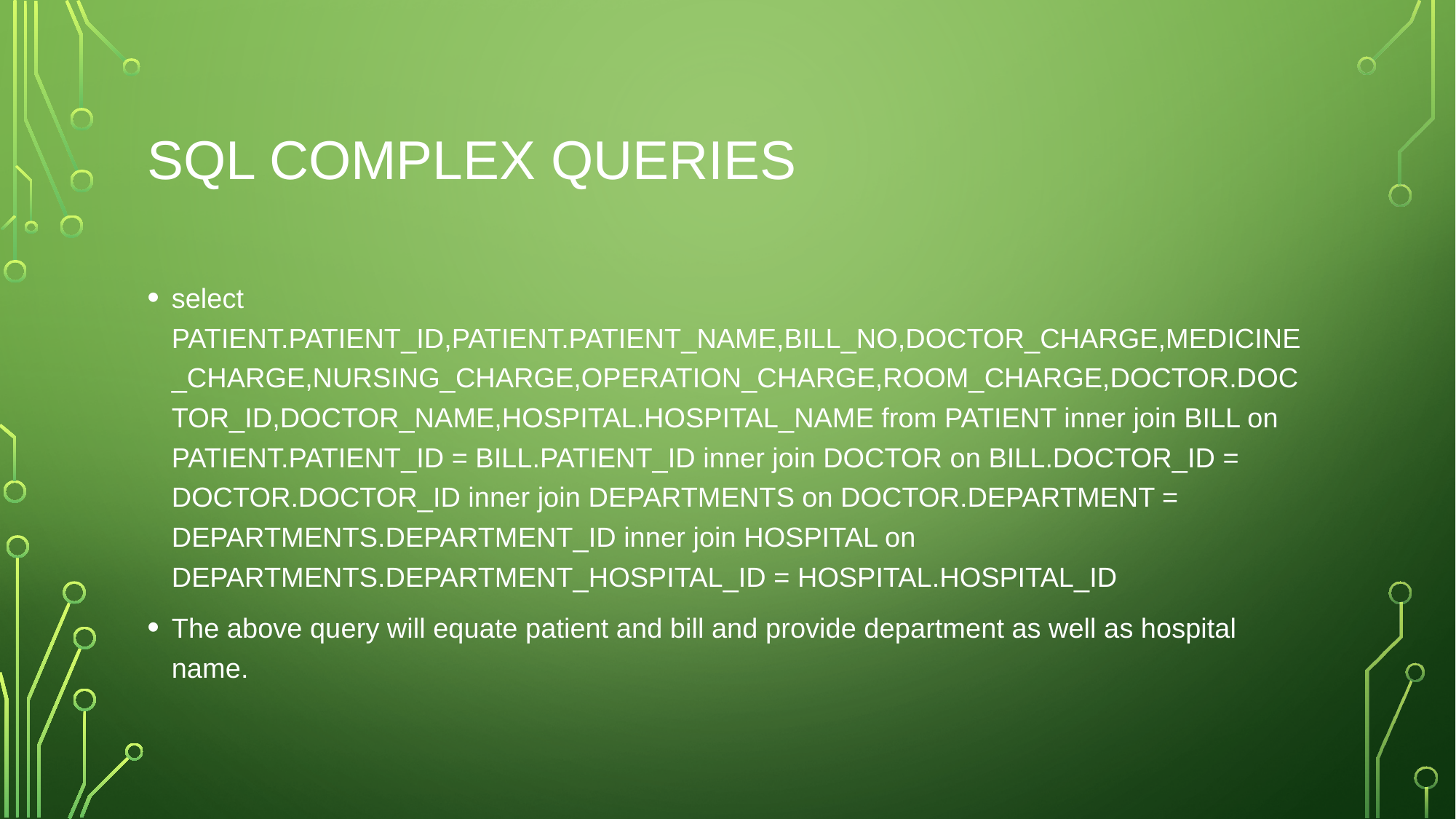

# Sql complex queries
select PATIENT.PATIENT_ID,PATIENT.PATIENT_NAME,BILL_NO,DOCTOR_CHARGE,MEDICINE_CHARGE,NURSING_CHARGE,OPERATION_CHARGE,ROOM_CHARGE,DOCTOR.DOCTOR_ID,DOCTOR_NAME,HOSPITAL.HOSPITAL_NAME from PATIENT inner join BILL on PATIENT.PATIENT_ID = BILL.PATIENT_ID inner join DOCTOR on BILL.DOCTOR_ID = DOCTOR.DOCTOR_ID inner join DEPARTMENTS on DOCTOR.DEPARTMENT = DEPARTMENTS.DEPARTMENT_ID inner join HOSPITAL on DEPARTMENTS.DEPARTMENT_HOSPITAL_ID = HOSPITAL.HOSPITAL_ID
The above query will equate patient and bill and provide department as well as hospital name.